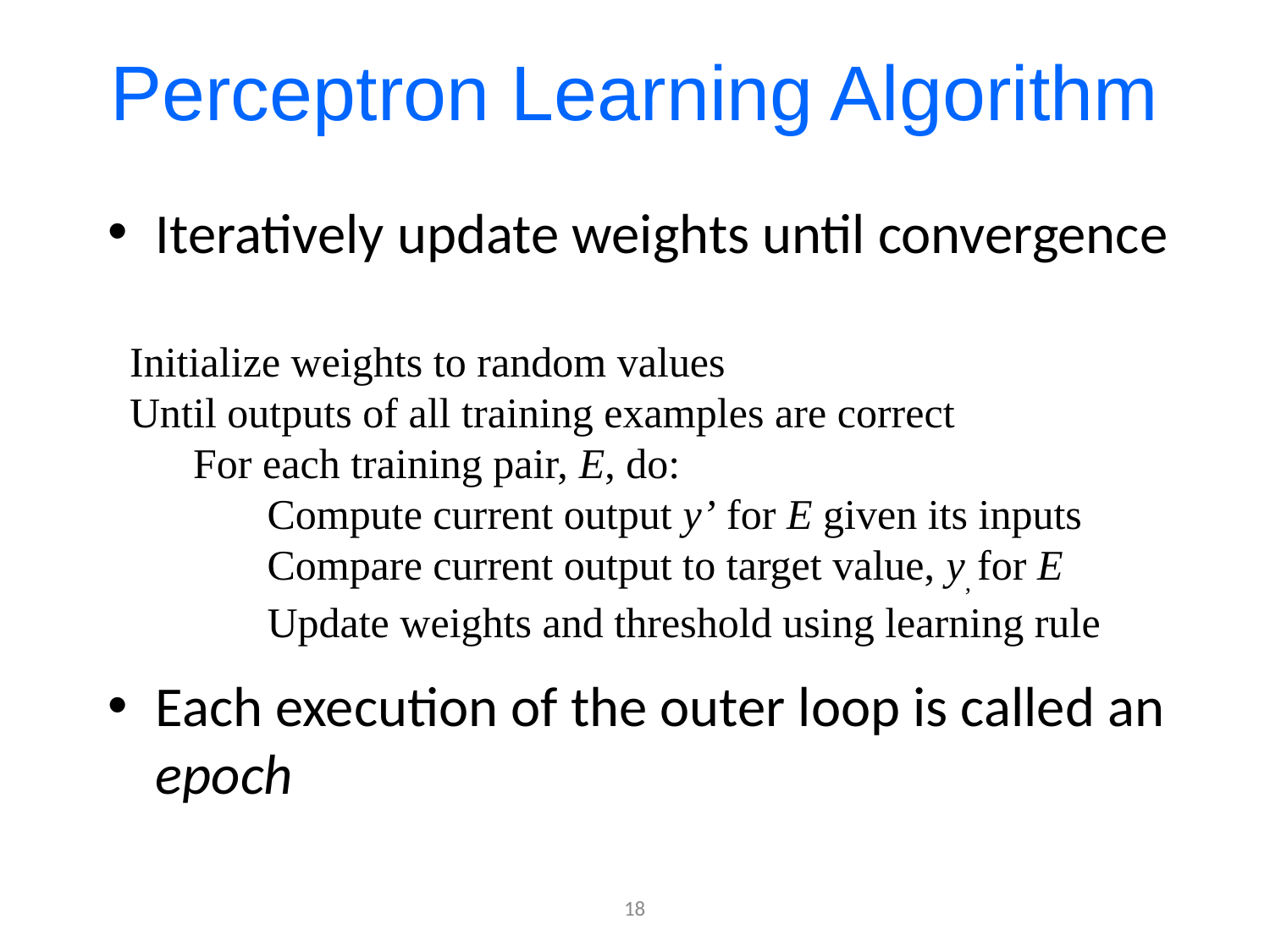

# Perceptron Learning Algorithm
Iteratively update weights until convergence

Each execution of the outer loop is called an epoch
Initialize weights to random values
Until outputs of all training examples are correct
      For each training pair, E, do:
             Compute current output y’ for E given its inputs
             Compare current output to target value, y, for E
             Update weights and threshold using learning rule
18